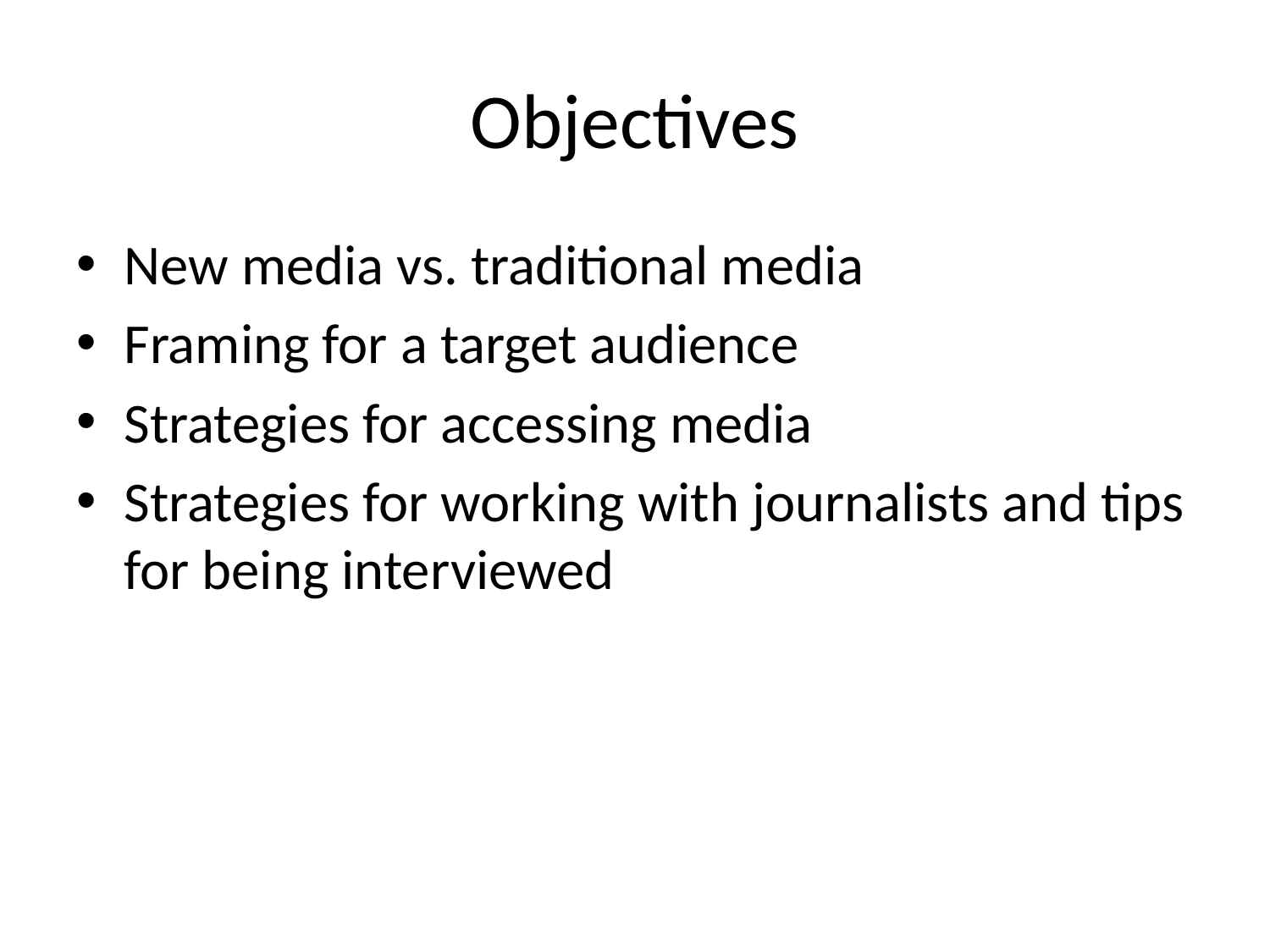

# Objectives
New media vs. traditional media
Framing for a target audience
Strategies for accessing media
Strategies for working with journalists and tips for being interviewed